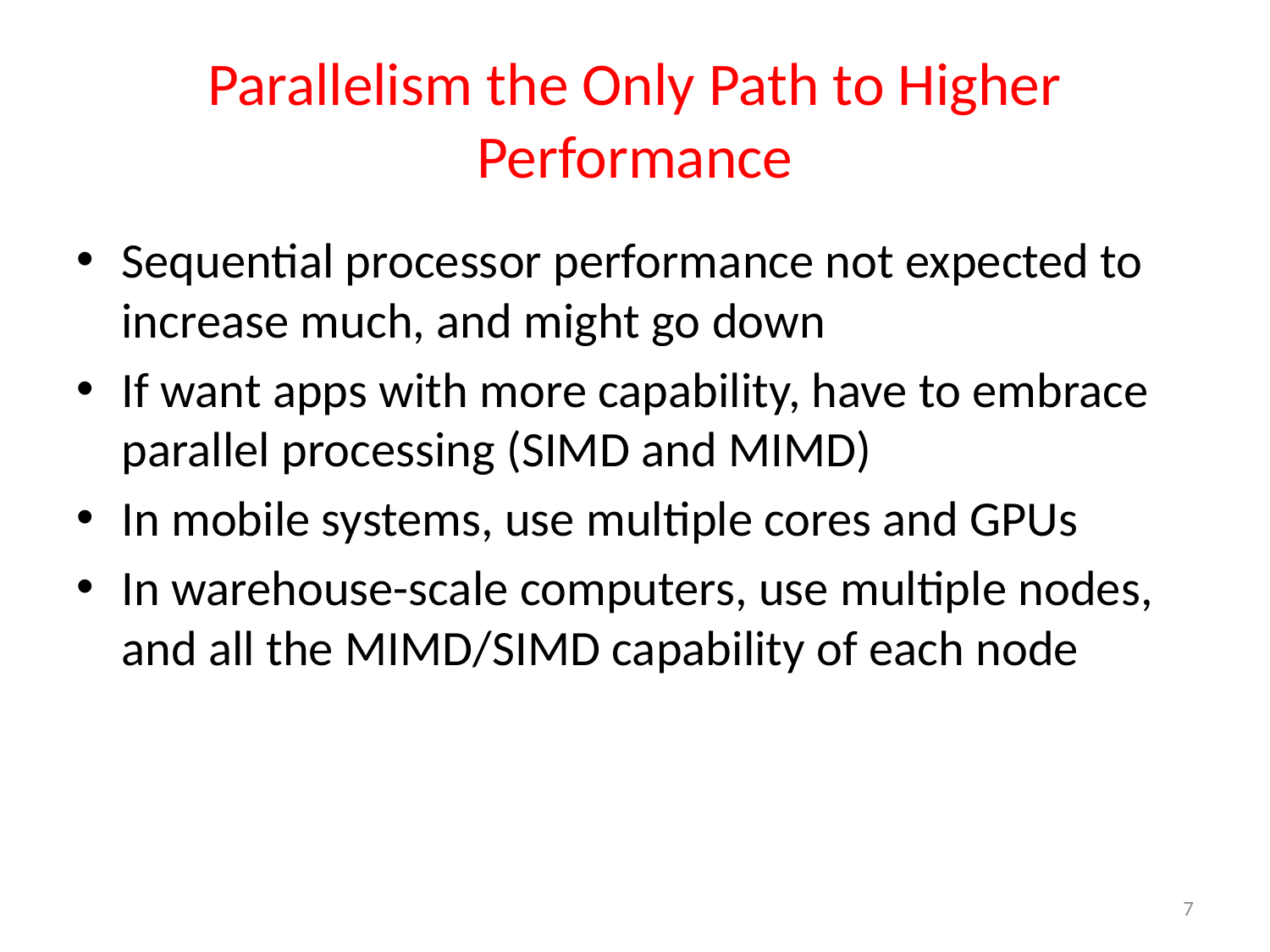

# Parallelism the Only Path to Higher Performance
Sequential processor performance not expected to increase much, and might go down
If want apps with more capability, have to embrace parallel processing (SIMD and MIMD)
In mobile systems, use multiple cores and GPUs
In warehouse-scale computers, use multiple nodes, and all the MIMD/SIMD capability of each node
7